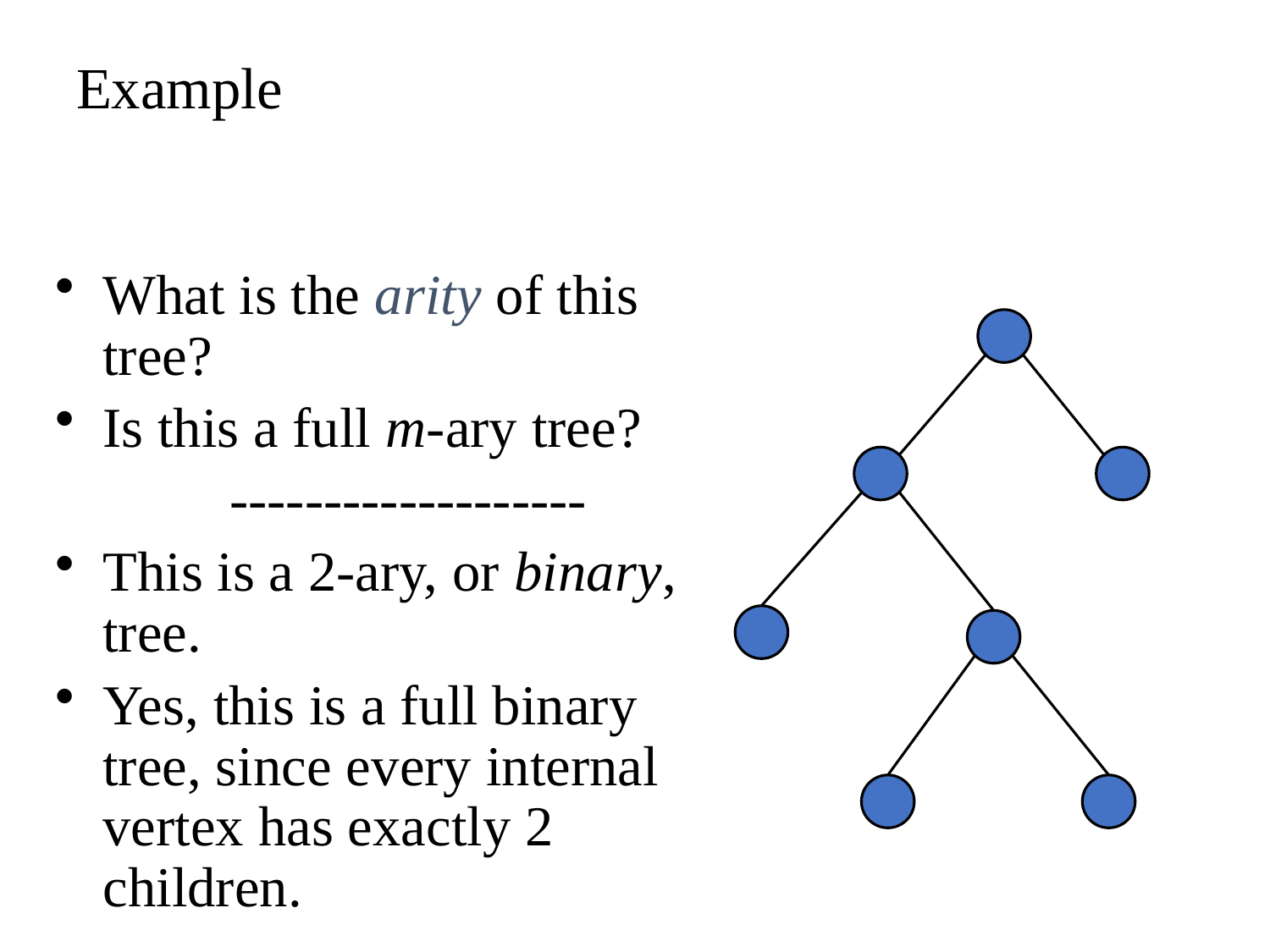

# Example
What is the arity of this tree?
Is this a full m-ary tree?
		-------------------
This is a 2-ary, or binary, tree.
Yes, this is a full binary tree, since every internal vertex has exactly 2 children.